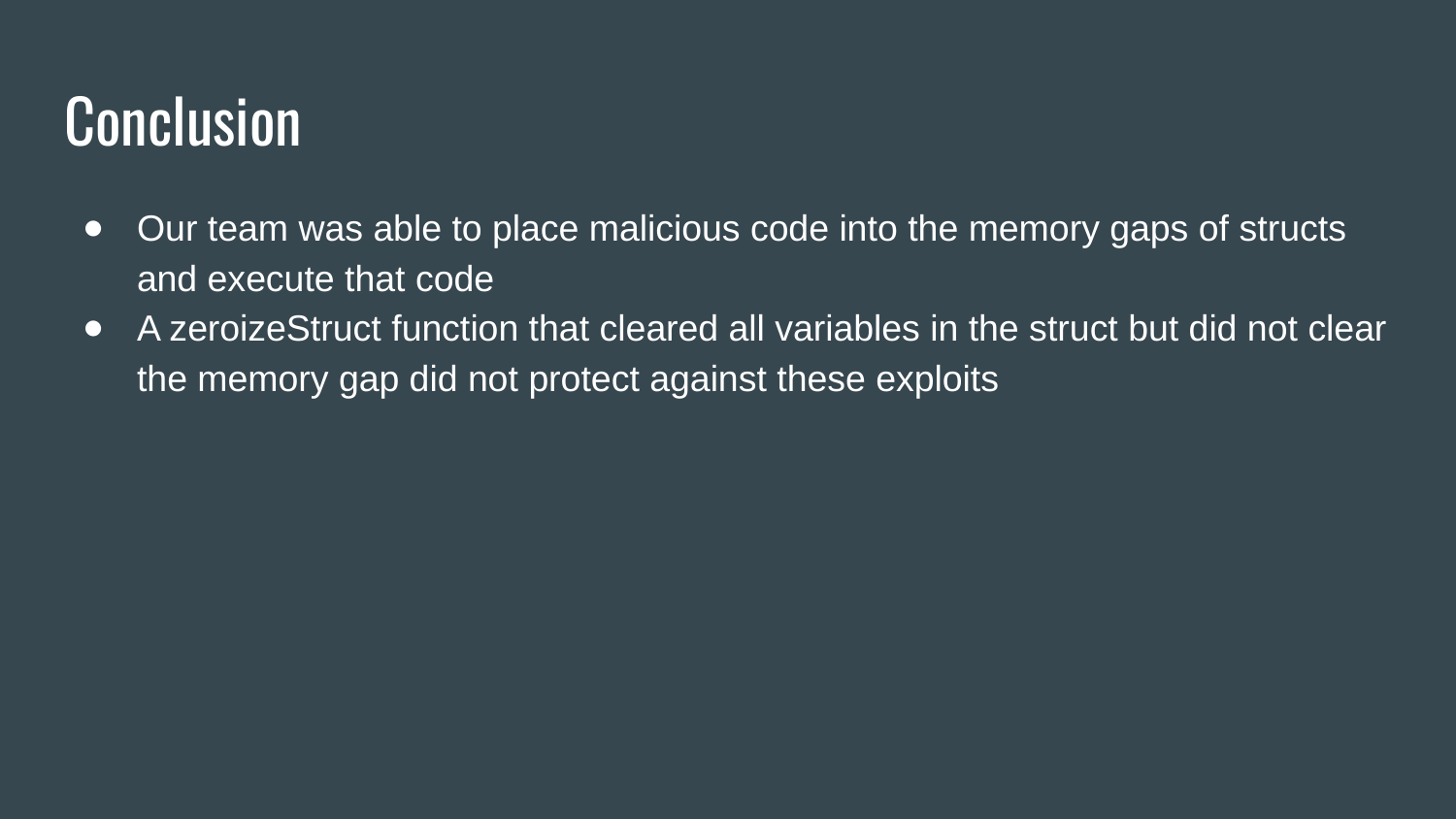

# Conclusion
Our team was able to place malicious code into the memory gaps of structs and execute that code
A zeroizeStruct function that cleared all variables in the struct but did not clear the memory gap did not protect against these exploits